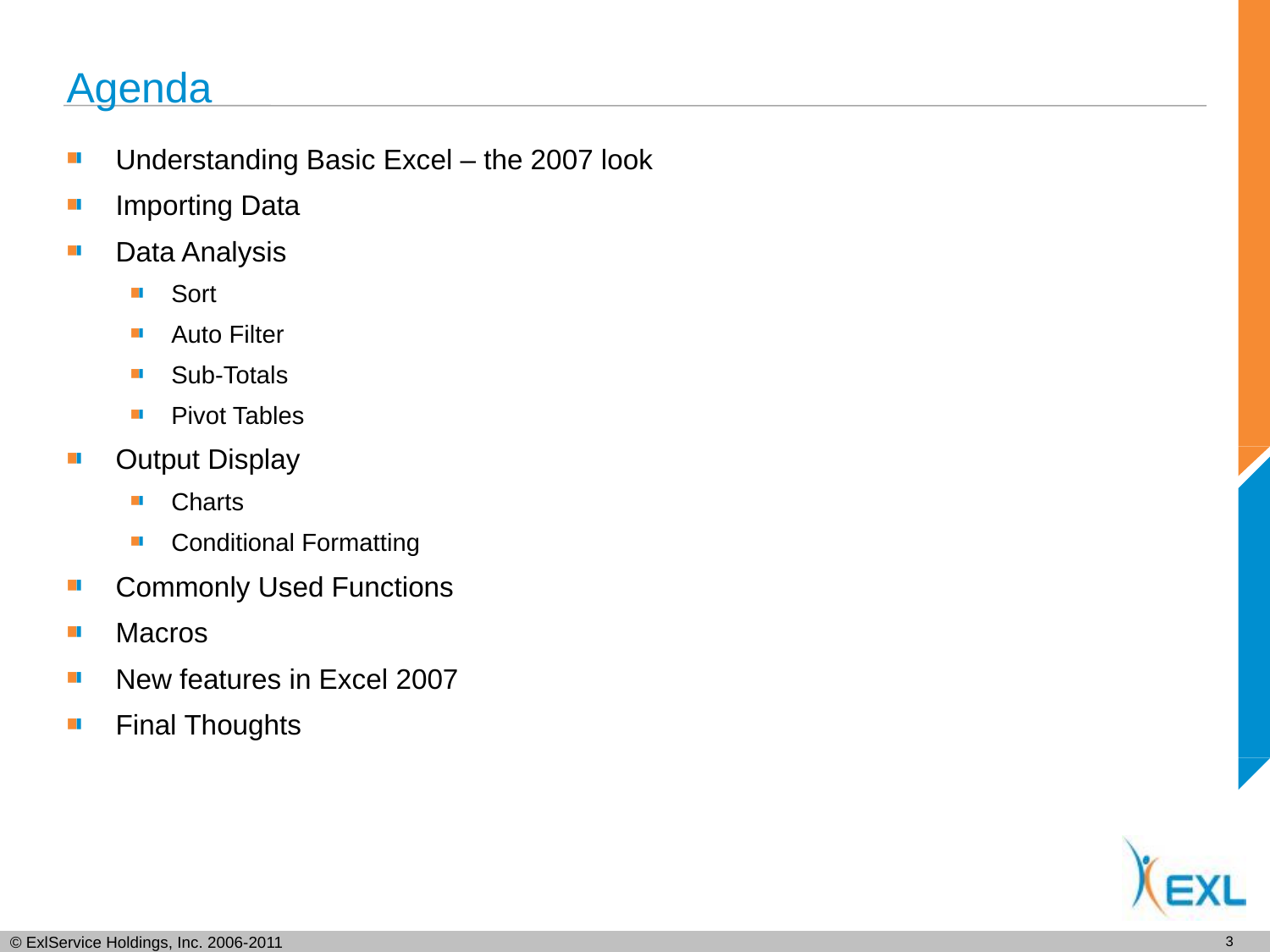

# Agenda
Understanding Basic Excel – the 2007 look
Importing Data
Data Analysis
Sort
Auto Filter
Sub-Totals
Pivot Tables
Output Display
Charts
Conditional Formatting
Commonly Used Functions
Macros
New features in Excel 2007
Final Thoughts
3